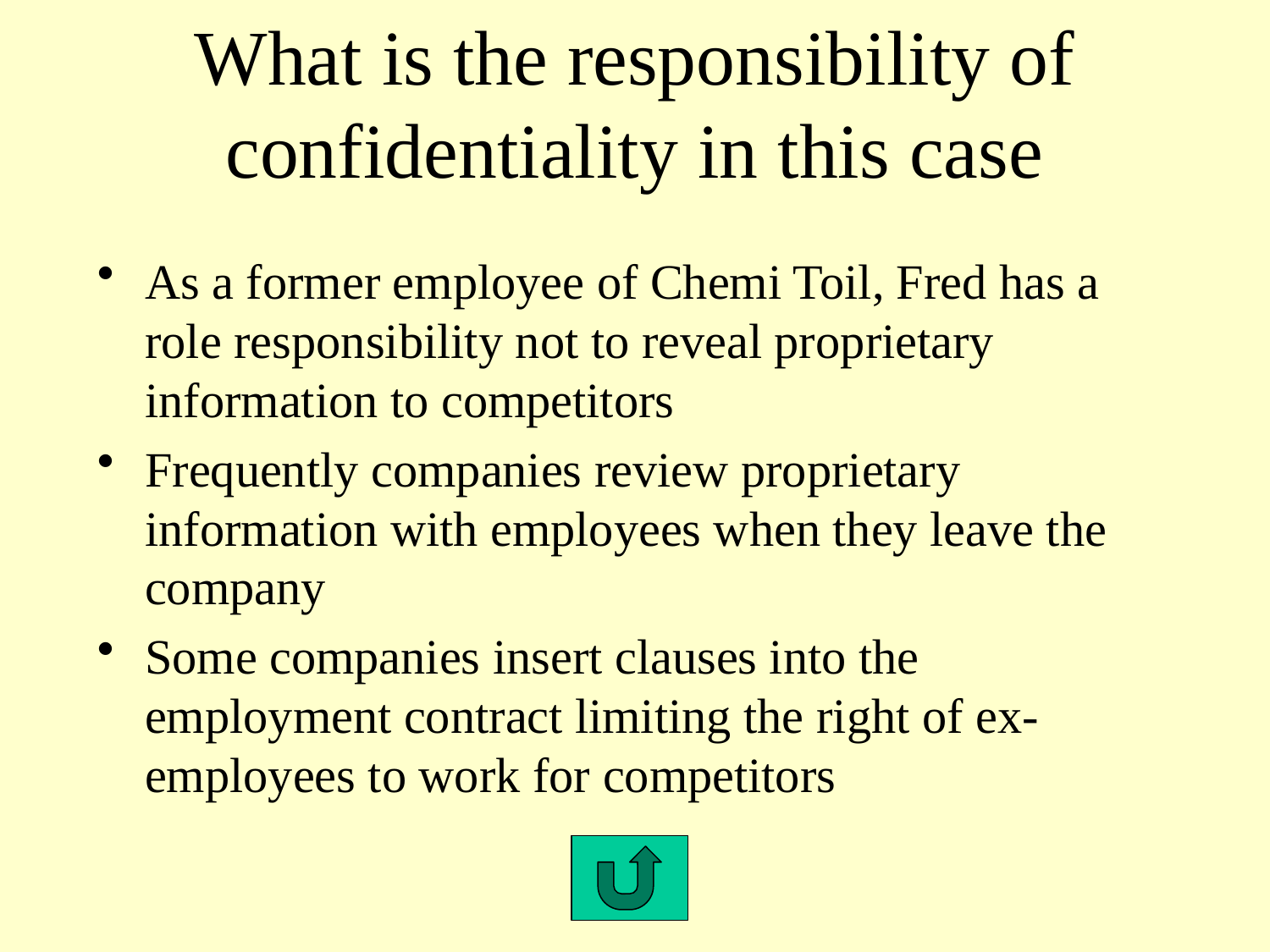

# What is the responsibility of confidentiality in this case
As a former employee of Chemi Toil, Fred has a role responsibility not to reveal proprietary information to competitors
Frequently companies review proprietary information with employees when they leave the company
Some companies insert clauses into the employment contract limiting the right of ex-employees to work for competitors